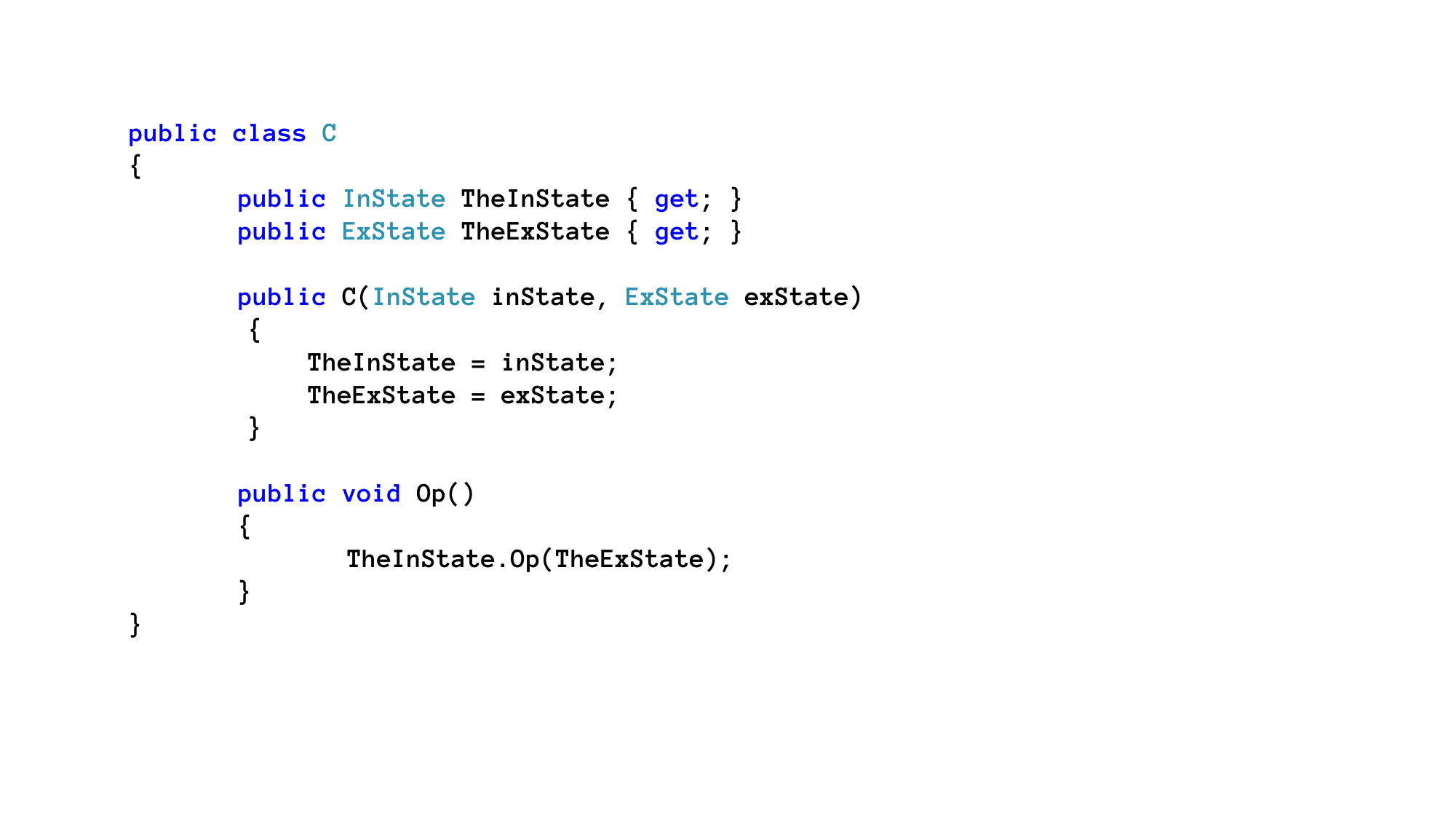

public class C
{
	public InState TheInState { get; }
	public ExState TheExState { get; }

	public C(InState inState, ExState exState)
        {
            TheInState = inState;
            TheExState = exState;
        }

	public void Op()
	{
		TheInState.Op(TheExState);
	}
}